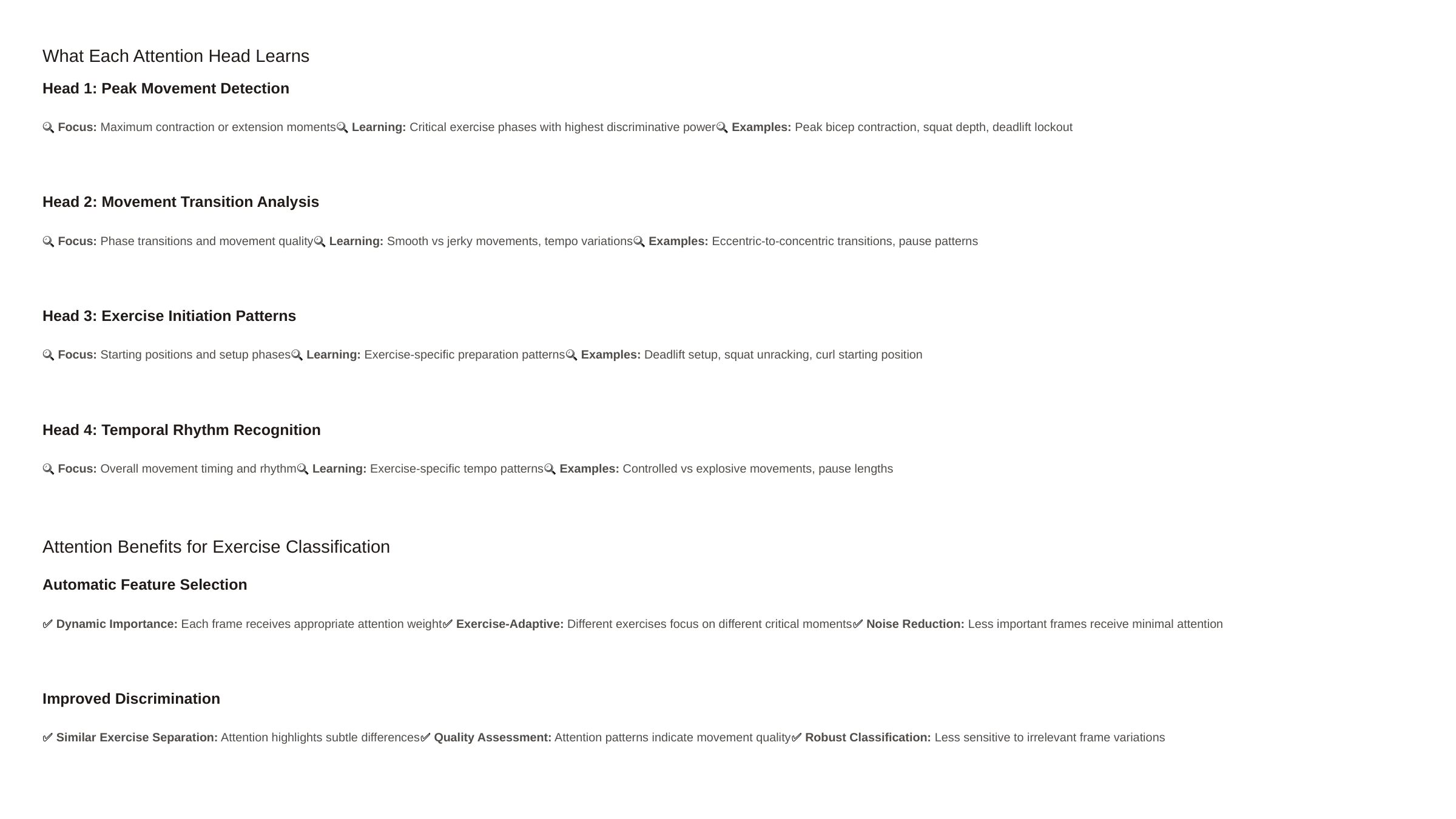

What Each Attention Head Learns
Head 1: Peak Movement Detection
🔍 Focus: Maximum contraction or extension moments🔍 Learning: Critical exercise phases with highest discriminative power🔍 Examples: Peak bicep contraction, squat depth, deadlift lockout
Head 2: Movement Transition Analysis
🔍 Focus: Phase transitions and movement quality🔍 Learning: Smooth vs jerky movements, tempo variations🔍 Examples: Eccentric-to-concentric transitions, pause patterns
Head 3: Exercise Initiation Patterns
🔍 Focus: Starting positions and setup phases🔍 Learning: Exercise-specific preparation patterns🔍 Examples: Deadlift setup, squat unracking, curl starting position
Head 4: Temporal Rhythm Recognition
🔍 Focus: Overall movement timing and rhythm🔍 Learning: Exercise-specific tempo patterns🔍 Examples: Controlled vs explosive movements, pause lengths
Attention Benefits for Exercise Classification
Automatic Feature Selection
✅ Dynamic Importance: Each frame receives appropriate attention weight✅ Exercise-Adaptive: Different exercises focus on different critical moments✅ Noise Reduction: Less important frames receive minimal attention
Improved Discrimination
✅ Similar Exercise Separation: Attention highlights subtle differences✅ Quality Assessment: Attention patterns indicate movement quality✅ Robust Classification: Less sensitive to irrelevant frame variations